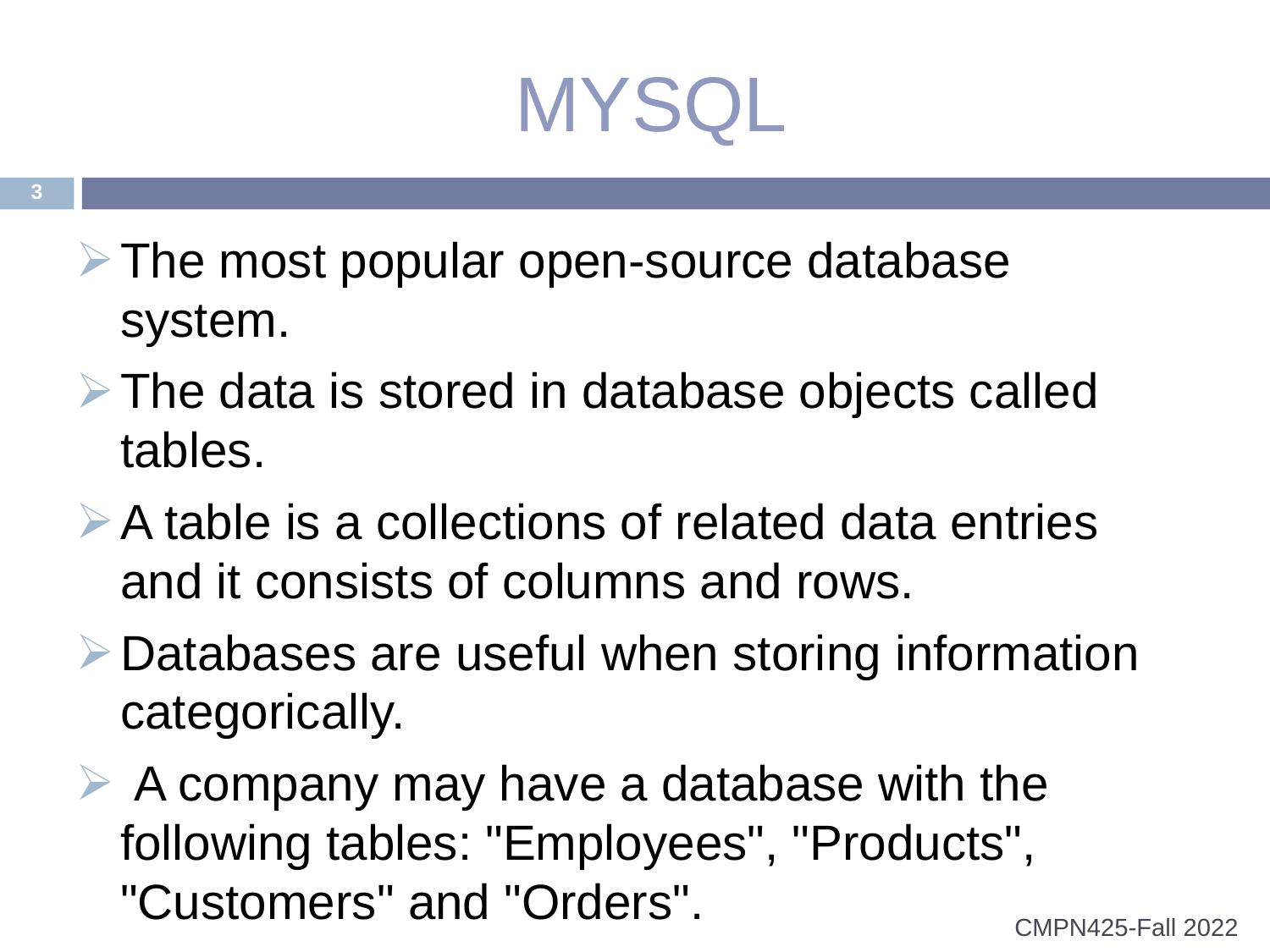

# MYSQL
3
The most popular open-source database system.
The data is stored in database objects called tables.
A table is a collections of related data entries and it consists of columns and rows.
Databases are useful when storing information categorically.
 A company may have a database with the following tables: "Employees", "Products", "Customers" and "Orders".

CMPN425-Fall 2022